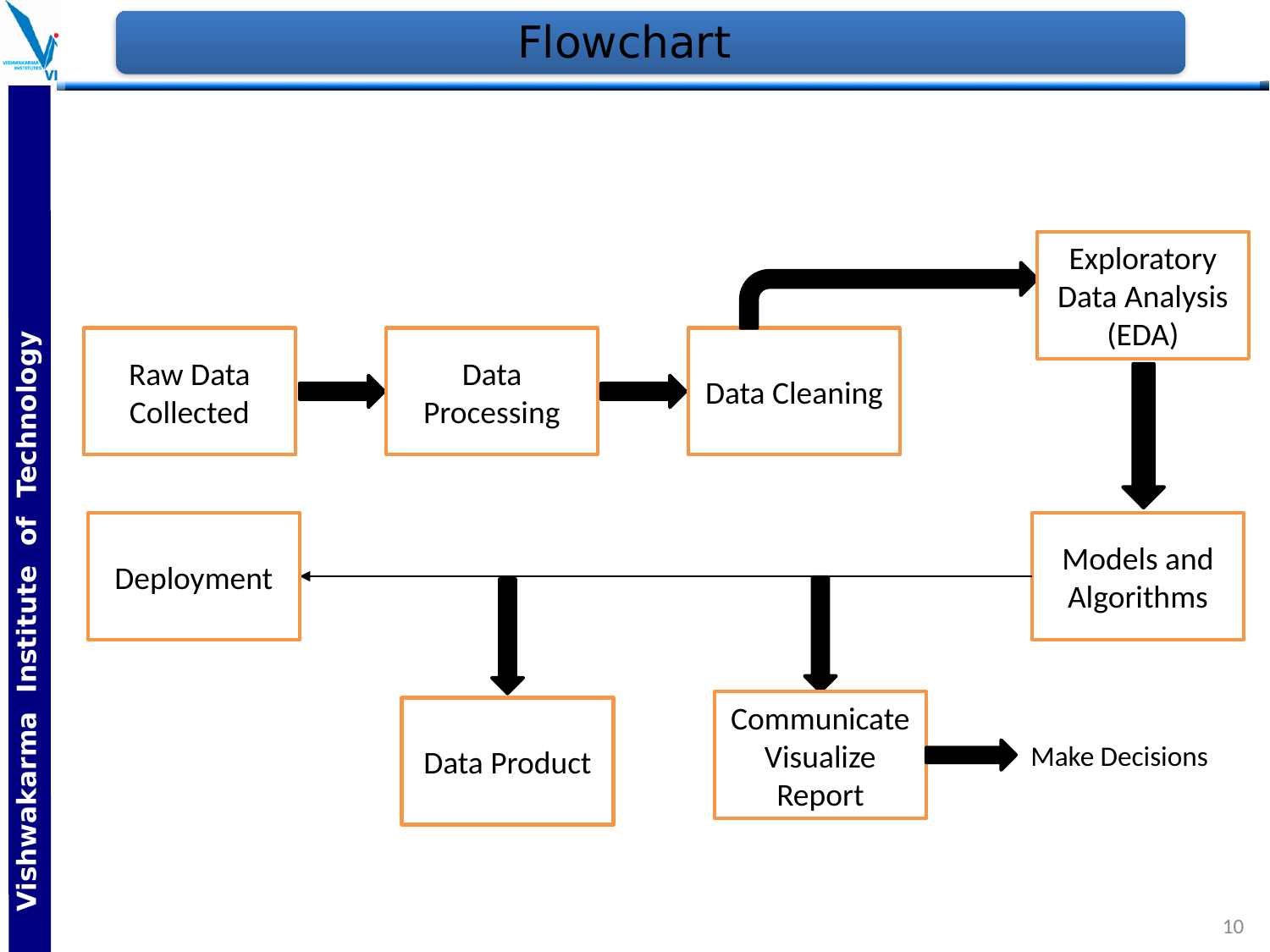

# Flowchart
Exploratory Data Analysis
(EDA)

Raw Data Collected
Data Processing
Data Cleaning

Deployment
Models and Algorithms

Communicate Visualize Report
Data Product
Make Decisions

10